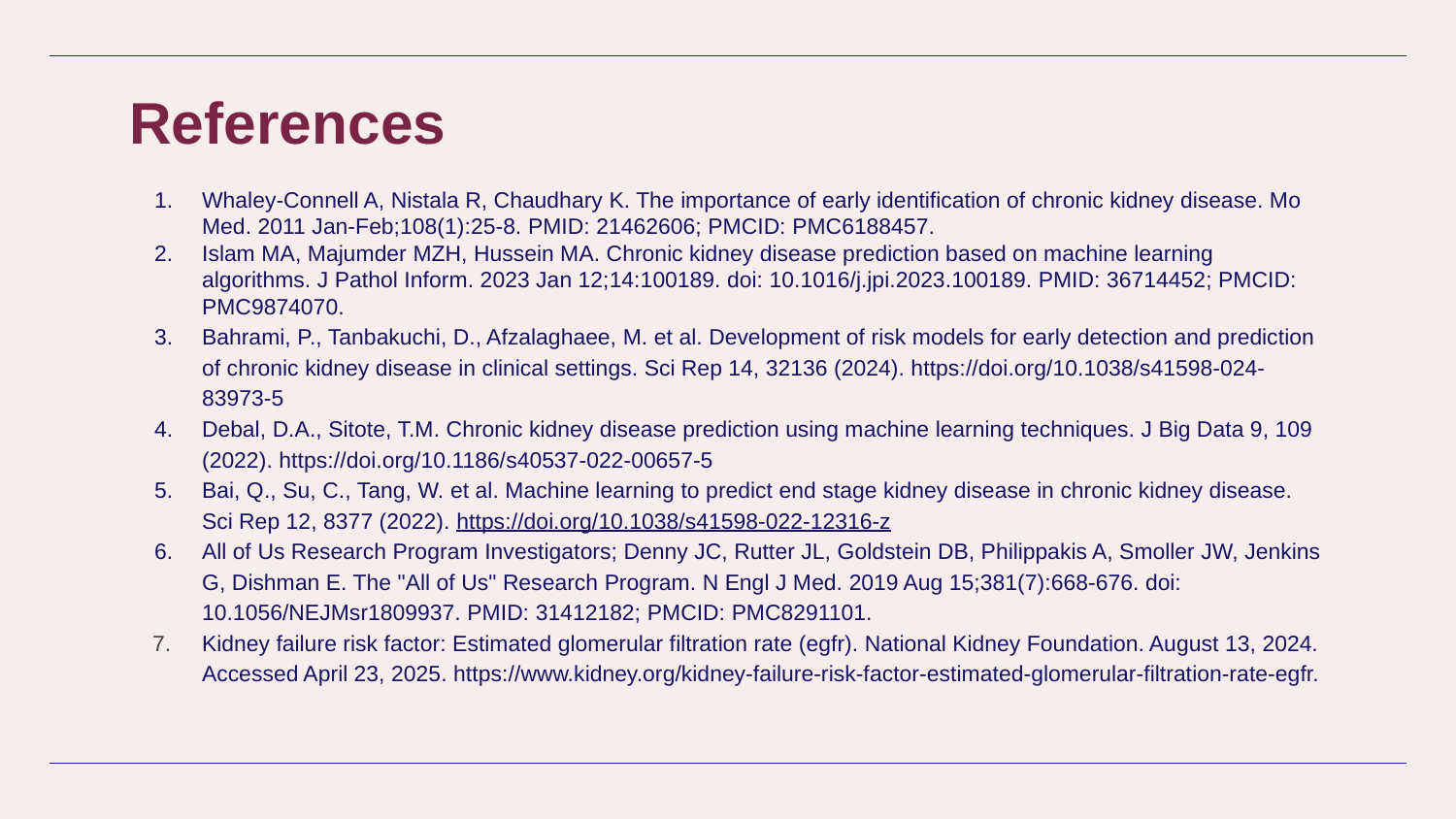

# References
Whaley-Connell A, Nistala R, Chaudhary K. The importance of early identification of chronic kidney disease. Mo Med. 2011 Jan-Feb;108(1):25-8. PMID: 21462606; PMCID: PMC6188457.
Islam MA, Majumder MZH, Hussein MA. Chronic kidney disease prediction based on machine learning algorithms. J Pathol Inform. 2023 Jan 12;14:100189. doi: 10.1016/j.jpi.2023.100189. PMID: 36714452; PMCID: PMC9874070.
Bahrami, P., Tanbakuchi, D., Afzalaghaee, M. et al. Development of risk models for early detection and prediction of chronic kidney disease in clinical settings. Sci Rep 14, 32136 (2024). https://doi.org/10.1038/s41598-024-83973-5
Debal, D.A., Sitote, T.M. Chronic kidney disease prediction using machine learning techniques. J Big Data 9, 109 (2022). https://doi.org/10.1186/s40537-022-00657-5
Bai, Q., Su, C., Tang, W. et al. Machine learning to predict end stage kidney disease in chronic kidney disease. Sci Rep 12, 8377 (2022). https://doi.org/10.1038/s41598-022-12316-z
All of Us Research Program Investigators; Denny JC, Rutter JL, Goldstein DB, Philippakis A, Smoller JW, Jenkins G, Dishman E. The "All of Us" Research Program. N Engl J Med. 2019 Aug 15;381(7):668-676. doi: 10.1056/NEJMsr1809937. PMID: 31412182; PMCID: PMC8291101.
Kidney failure risk factor: Estimated glomerular filtration rate (egfr). National Kidney Foundation. August 13, 2024. Accessed April 23, 2025. https://www.kidney.org/kidney-failure-risk-factor-estimated-glomerular-filtration-rate-egfr.